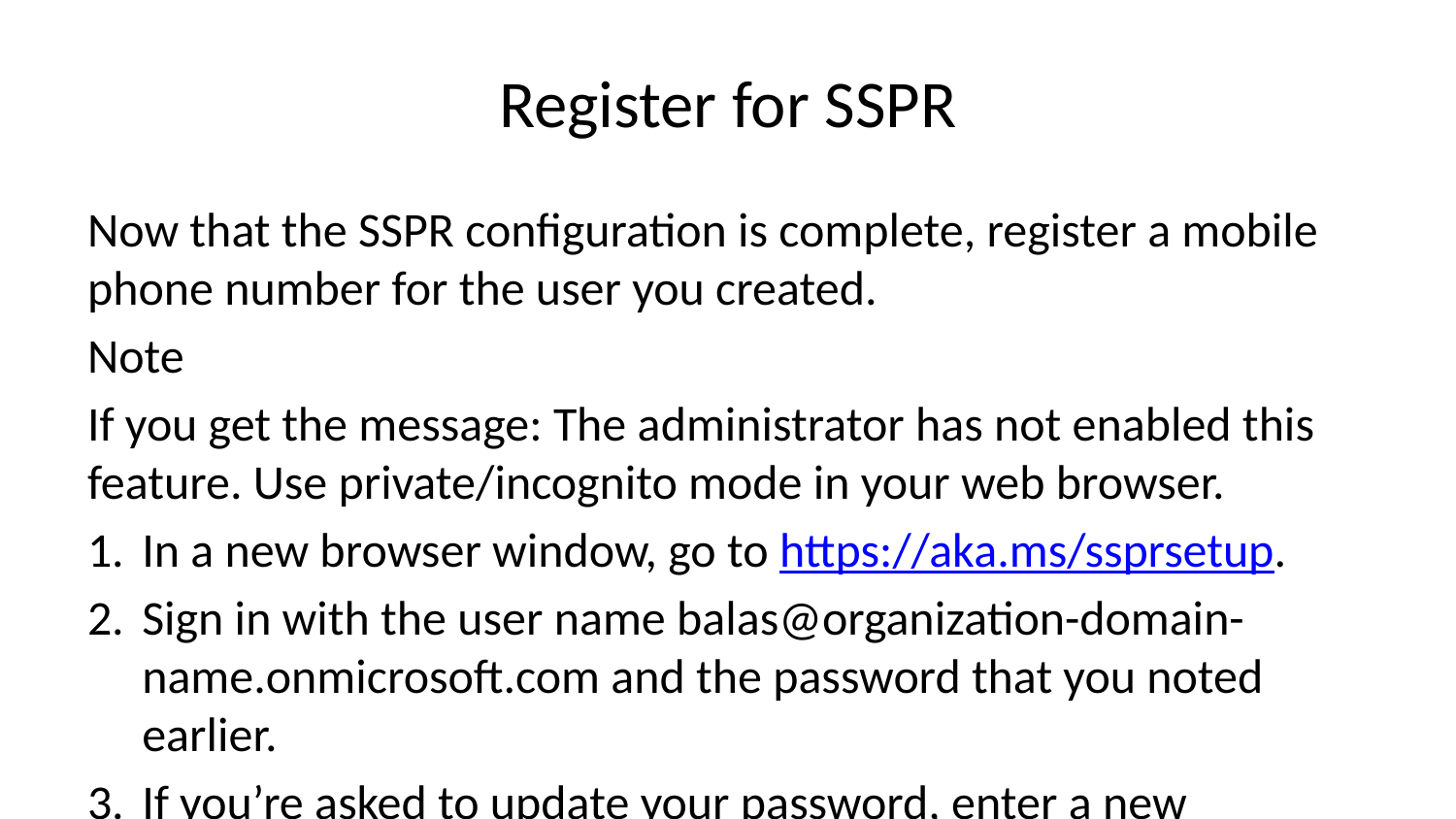

# Register for SSPR
Now that the SSPR configuration is complete, register a mobile phone number for the user you created.
Note
If you get the message: The administrator has not enabled this feature. Use private/incognito mode in your web browser.
In a new browser window, go to https://aka.ms/ssprsetup.
Sign in with the user name balas@organization-domain-name.onmicrosoft.com and the password that you noted earlier.
If you’re asked to update your password, enter a new password of your choice. Make sure you note the new password.
Next to Authentication phone is not configured, select Set it up now.
Enter your mobile phone details.
Screenshot that shows mobile phone registration form for SSPR.
Select text me.
When you receive the code on your mobile phone, enter the code in the text box.
Select verify, and then select finish.